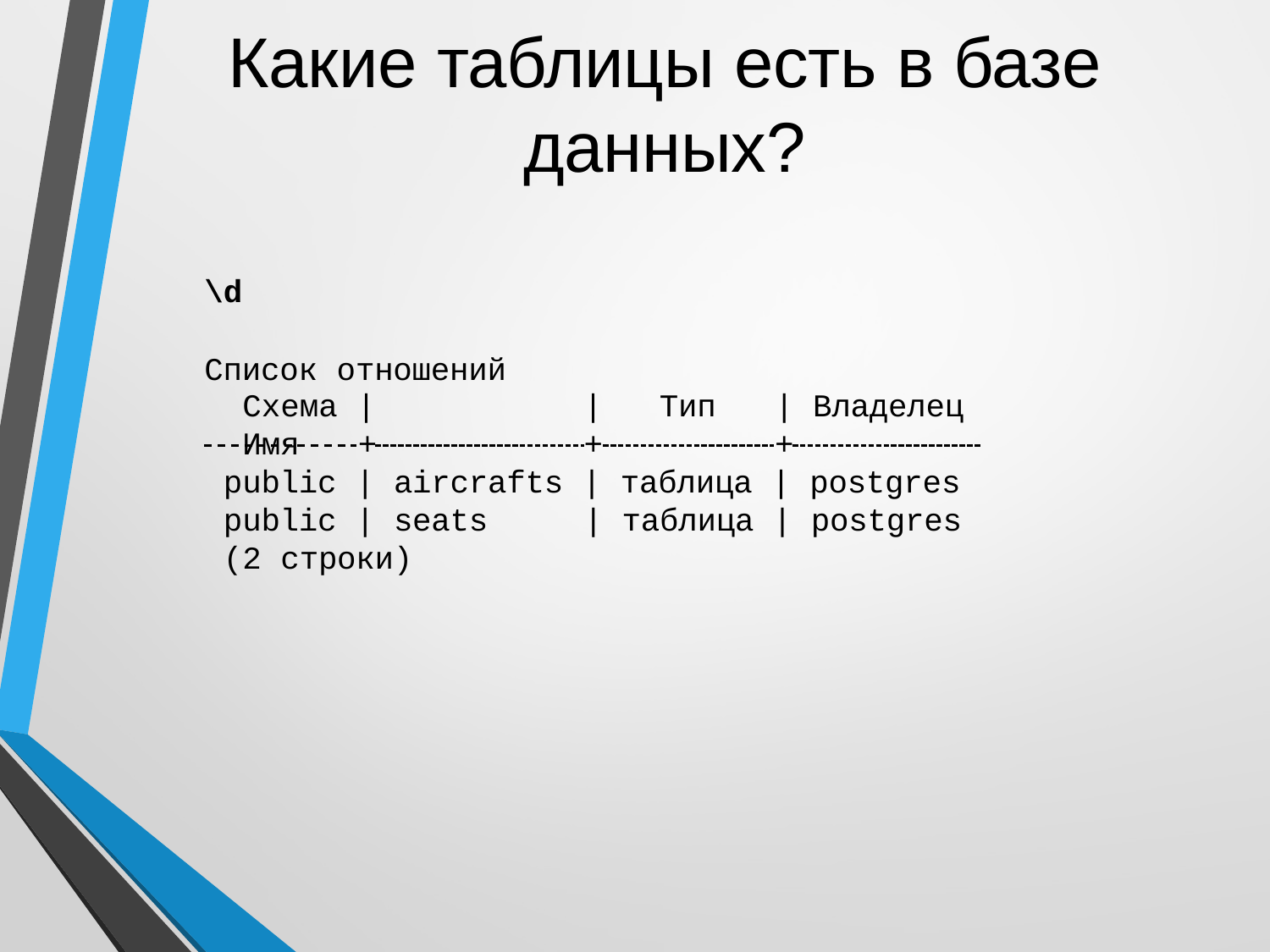

# Какие таблицы есть в базе данных?
\d

Список отношений
Схема |	Имя
|
Тип	| Владелец
 	+
+	+

public | aircrafts | таблица | postgres
public | seats  (2 строки)
| таблица | postgres